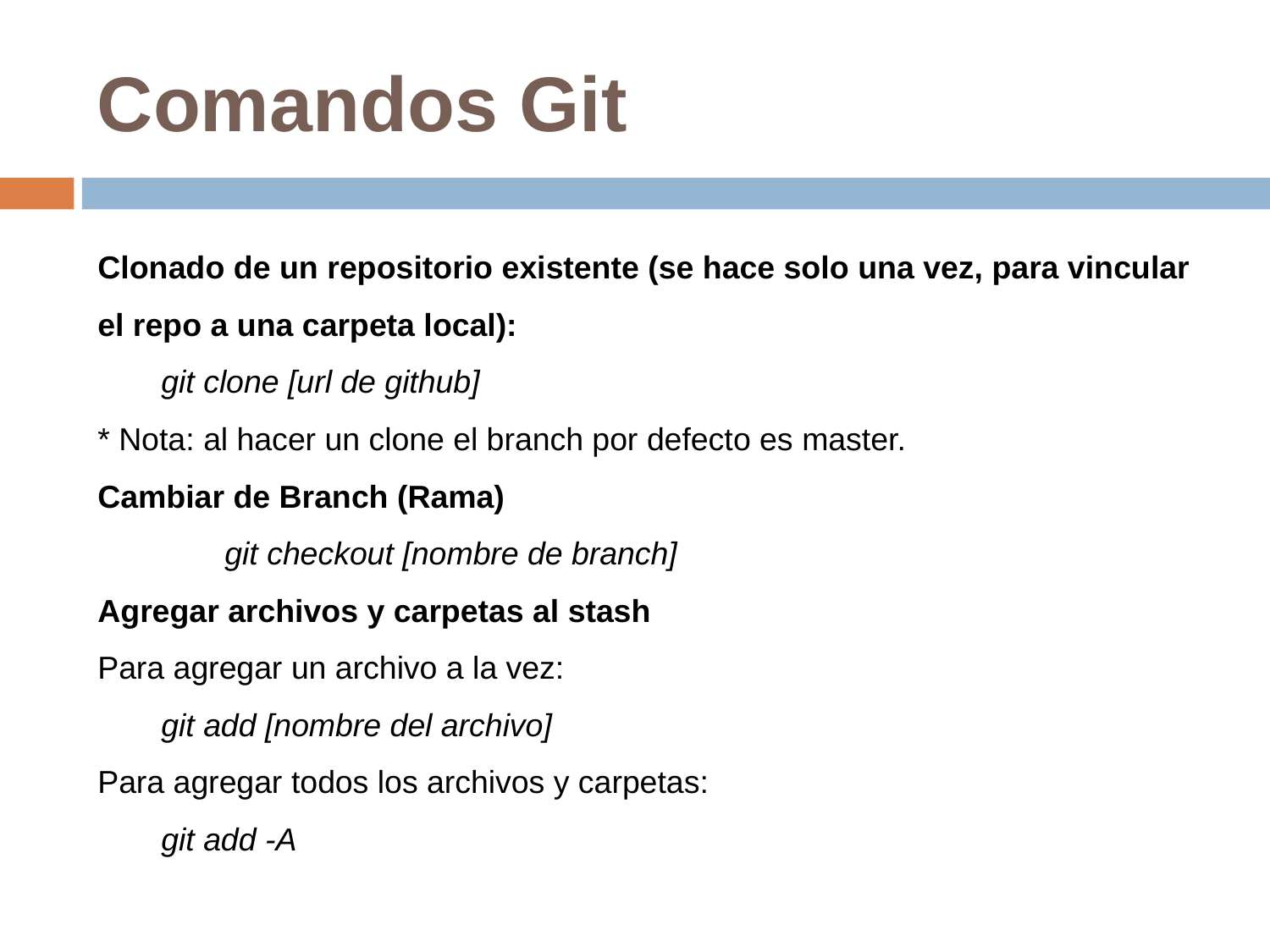

# Comandos Git
Clonado de un repositorio existente (se hace solo una vez, para vincular el repo a una carpeta local):
git clone [url de github]
* Nota: al hacer un clone el branch por defecto es master.
Cambiar de Branch (Rama)
	git checkout [nombre de branch]
Agregar archivos y carpetas al stash
Para agregar un archivo a la vez:
git add [nombre del archivo]
Para agregar todos los archivos y carpetas:
git add -A